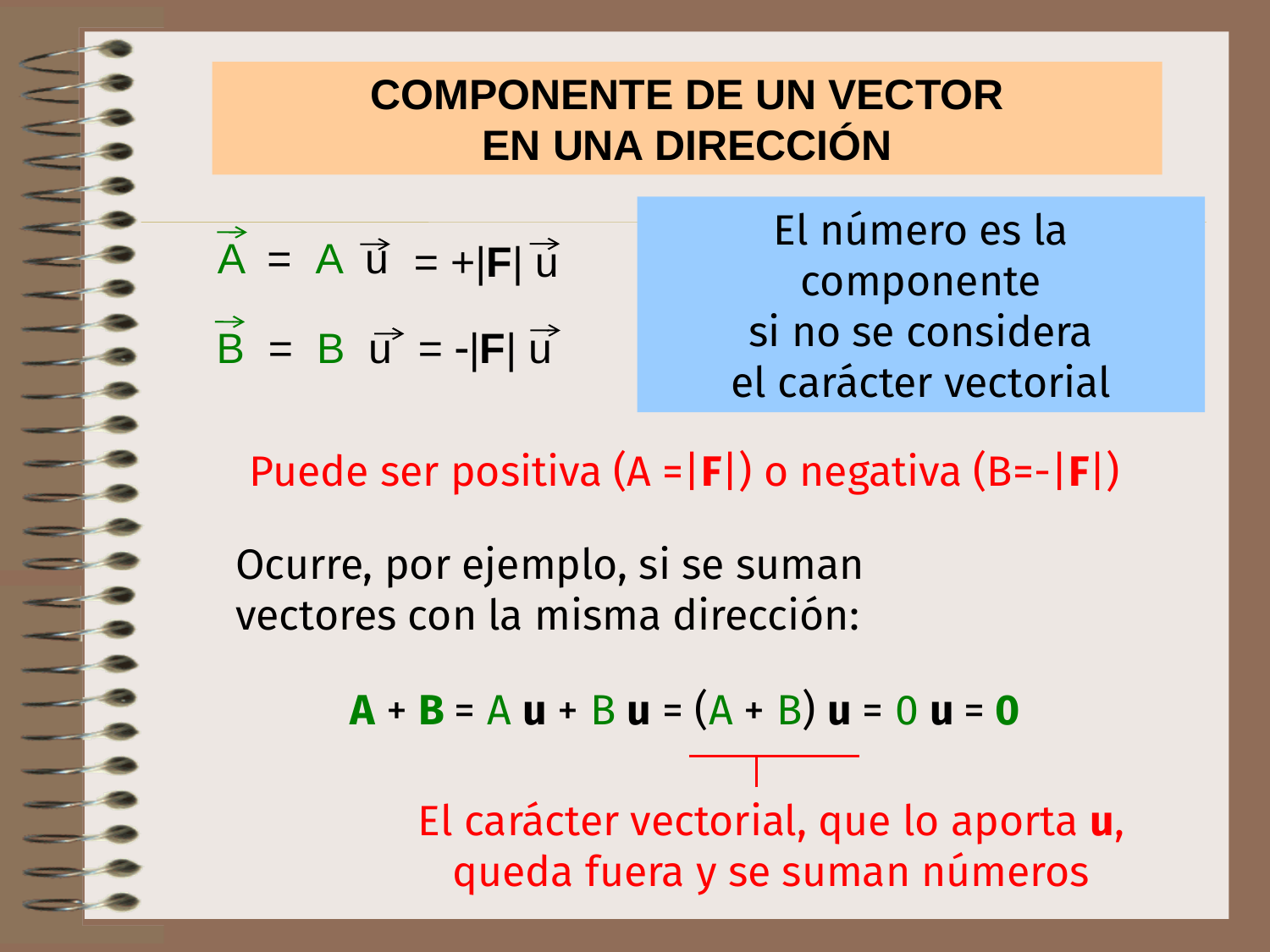

COMPONENTE DE UN VECTOR
EN UNA DIRECCIÓN
El número es la componente
si no se considera
el carácter vectorial
A  =  A  u

= +|F| u

 = −|F| u

B  =  B  u

Puede ser positiva (A =|F|) o negativa (B=-|F|)
Ocurre, por ejemplo, si se suman vectores con la misma dirección:
A + B = A u + B u = (A + B) u = 0 u = 0
El carácter vectorial, que lo aporta u, queda fuera y se suman números